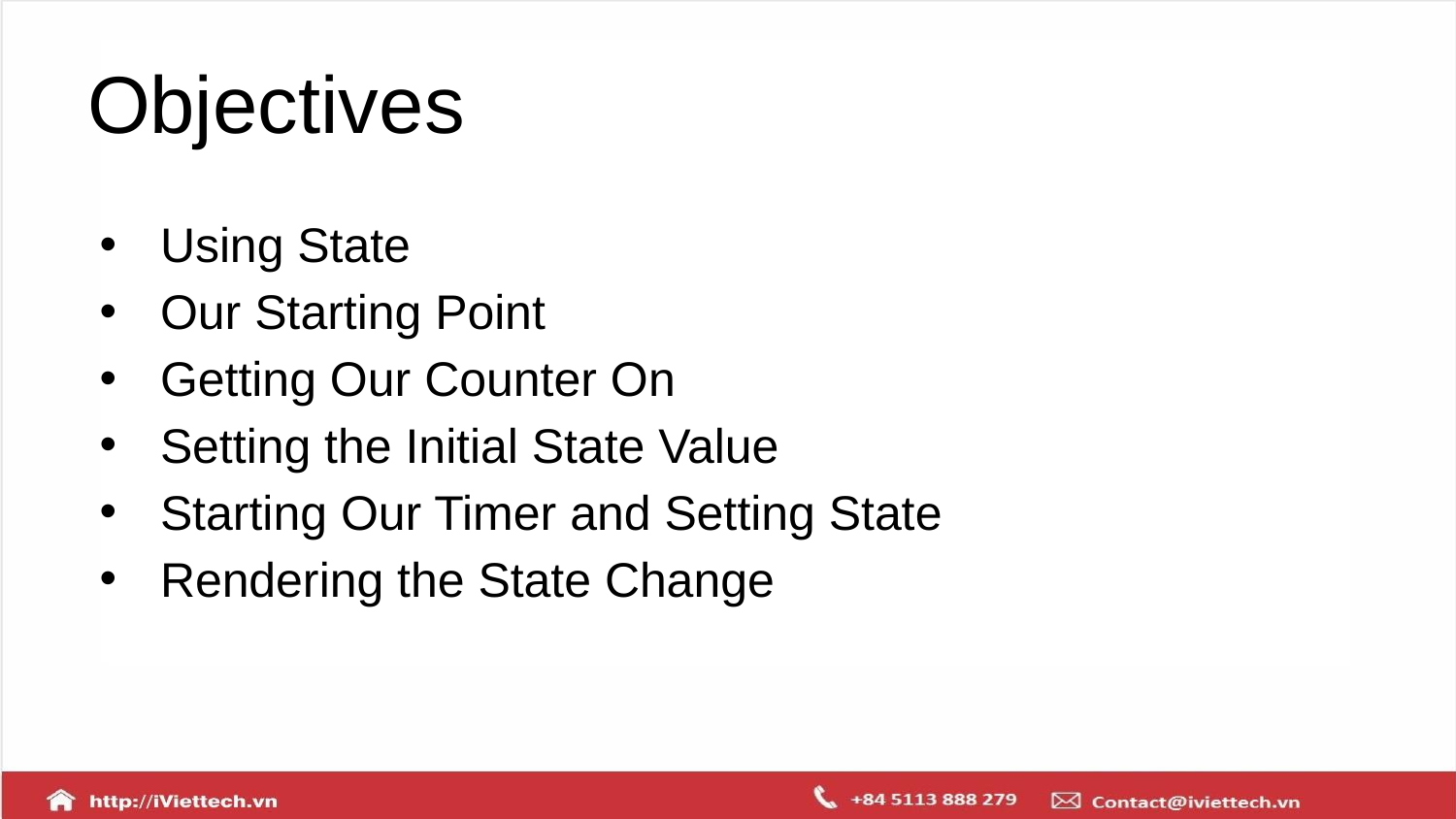

# Objectives
Using State
Our Starting Point
Getting Our Counter On
Setting the Initial State Value
Starting Our Timer and Setting State
Rendering the State Change